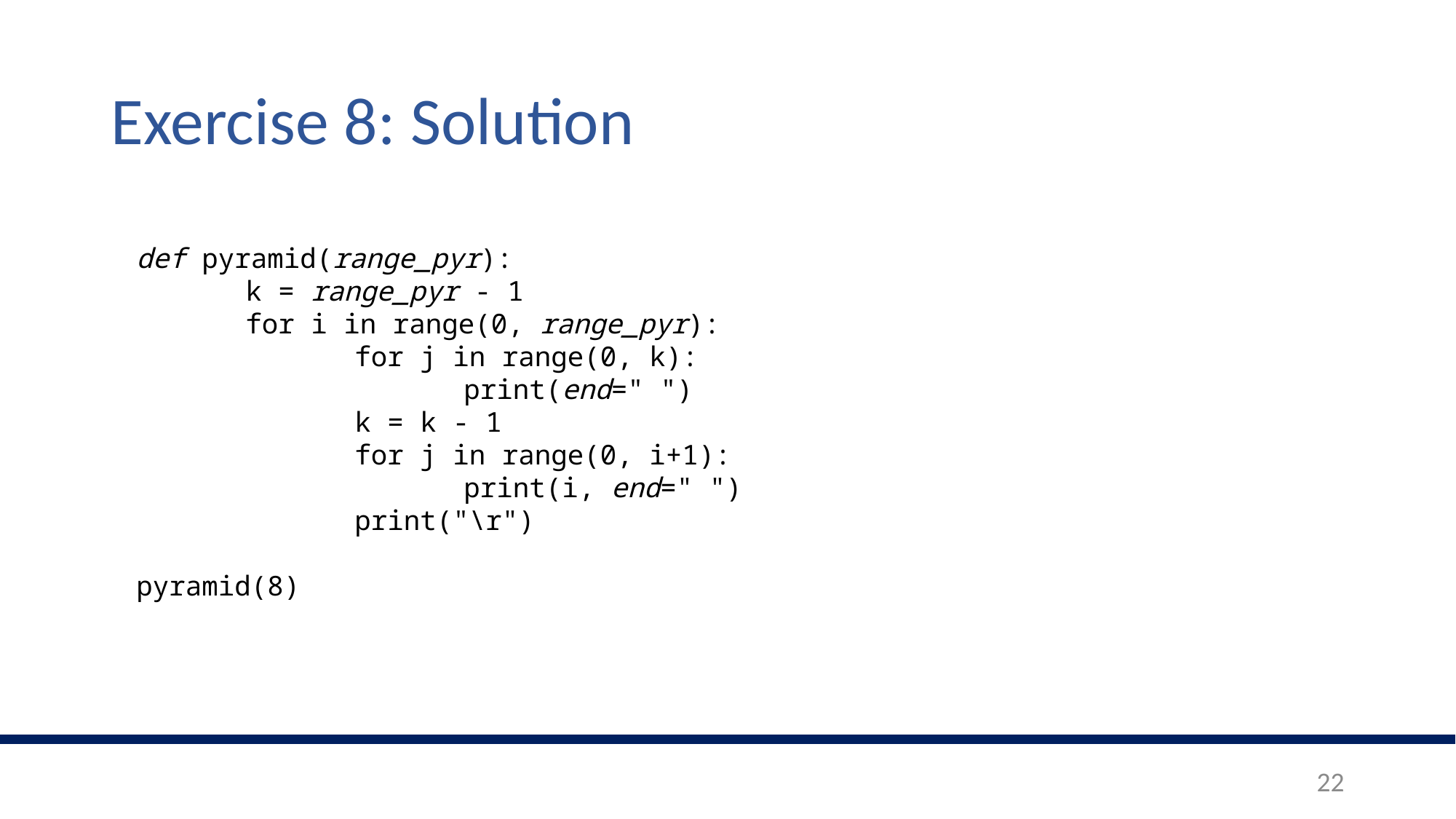

# Exercise 8: Solution
def pyramid(range_pyr):
	k = range_pyr - 1
	for i in range(0, range_pyr):
		for j in range(0, k):
			print(end=" ")
		k = k - 1
		for j in range(0, i+1):
			print(i, end=" ")
		print("\r")
pyramid(8)
22